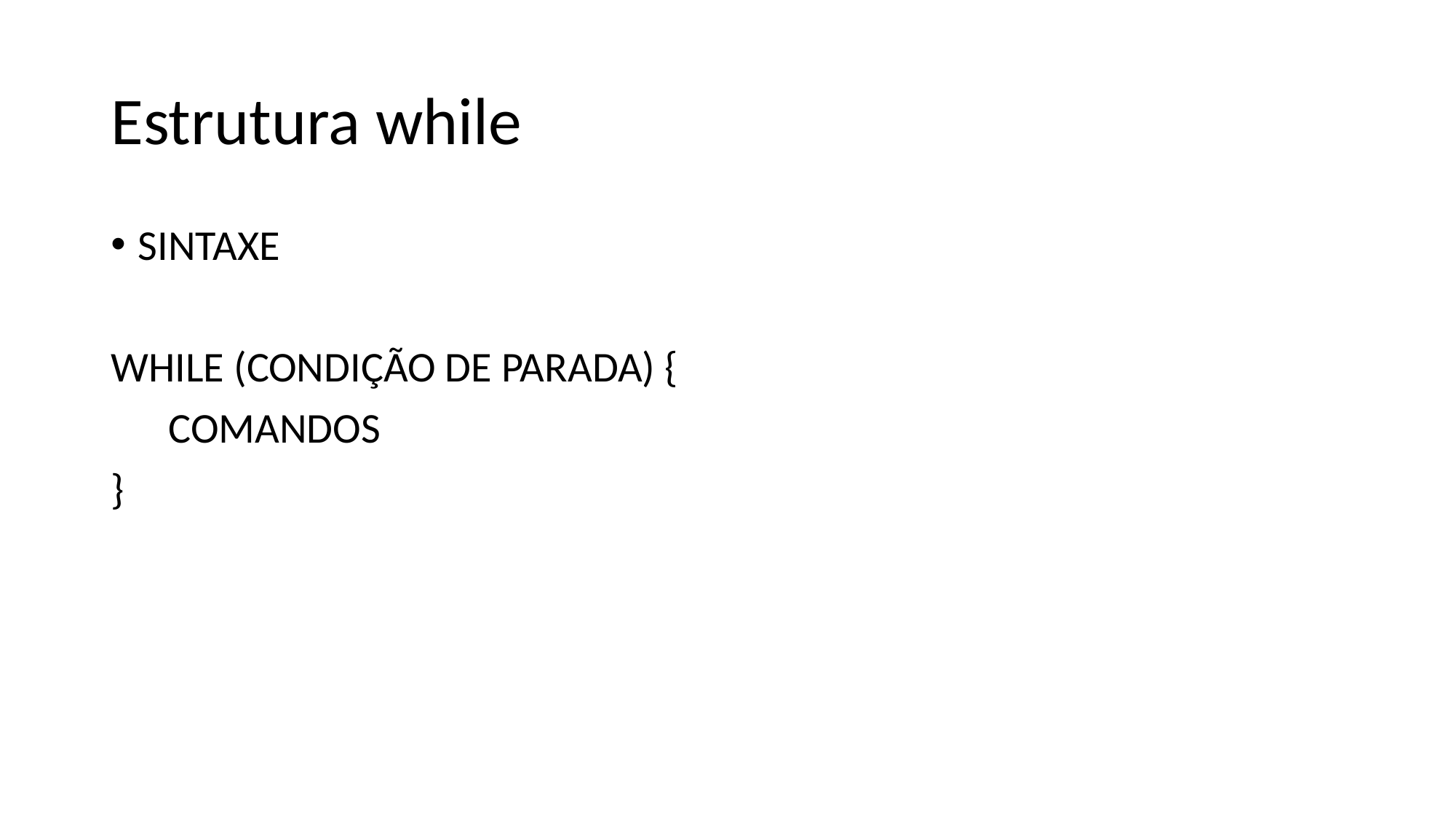

# Estrutura while
SINTAXE

WHILE (CONDIÇÃO DE PARADA) {
      COMANDOS
}